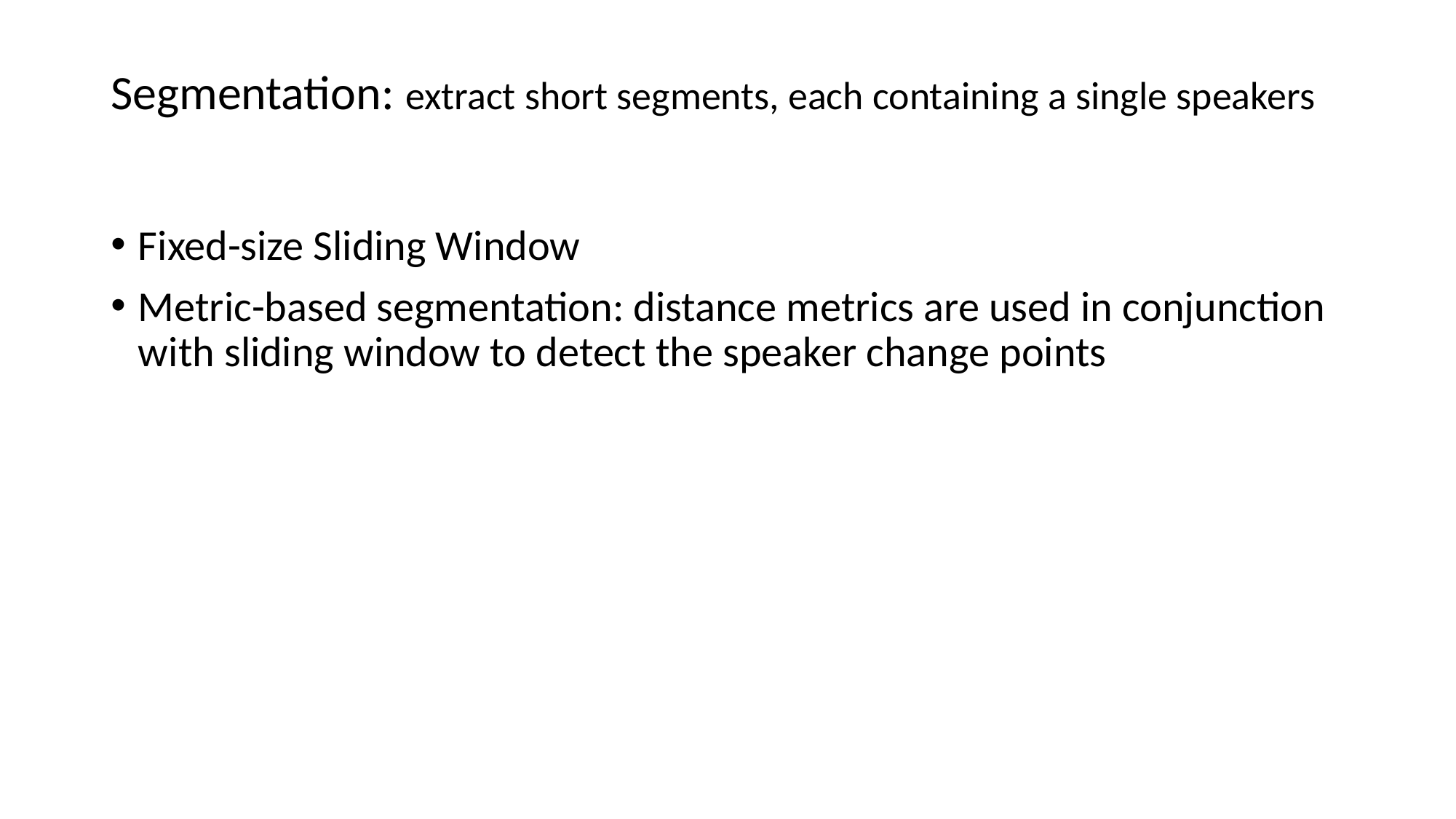

# Segmentation: extract short segments, each containing a single speakers
Fixed-size Sliding Window
Metric-based segmentation: distance metrics are used in conjunction with sliding window to detect the speaker change points